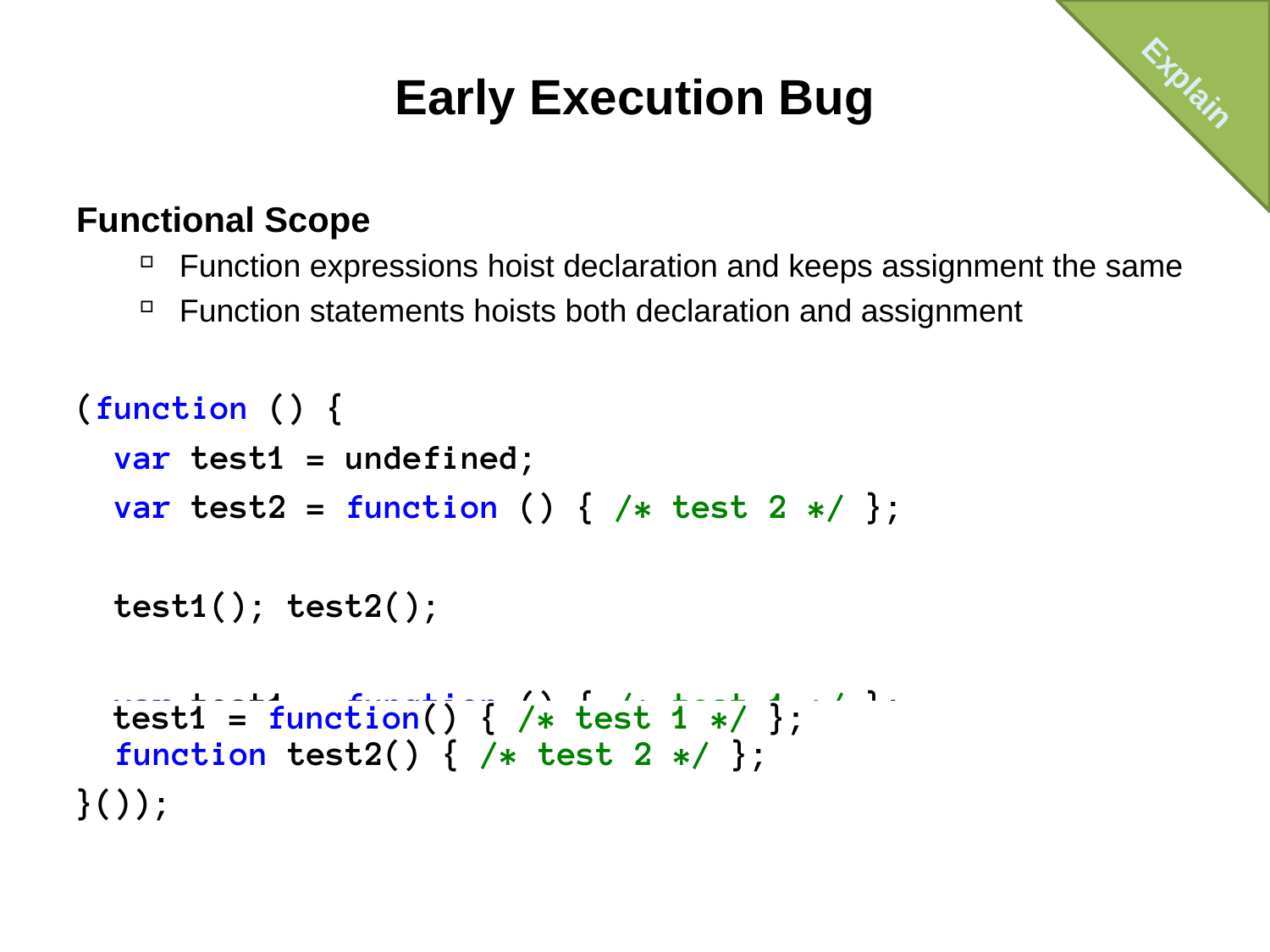

Explain
# Early Execution Bug
Functional Scope
Function expressions hoist declaration and keeps assignment the same
Function statements hoists both declaration and assignment

(function () {
  var test1 = undefined;
  var test2 = function () { /* test 2 */ };

  test1(); test2();

  var test1 = function () { /* test 1 */ };
  function test2() { /* test 2 */ };
}());
test1 = function() { /* test 1 */ };